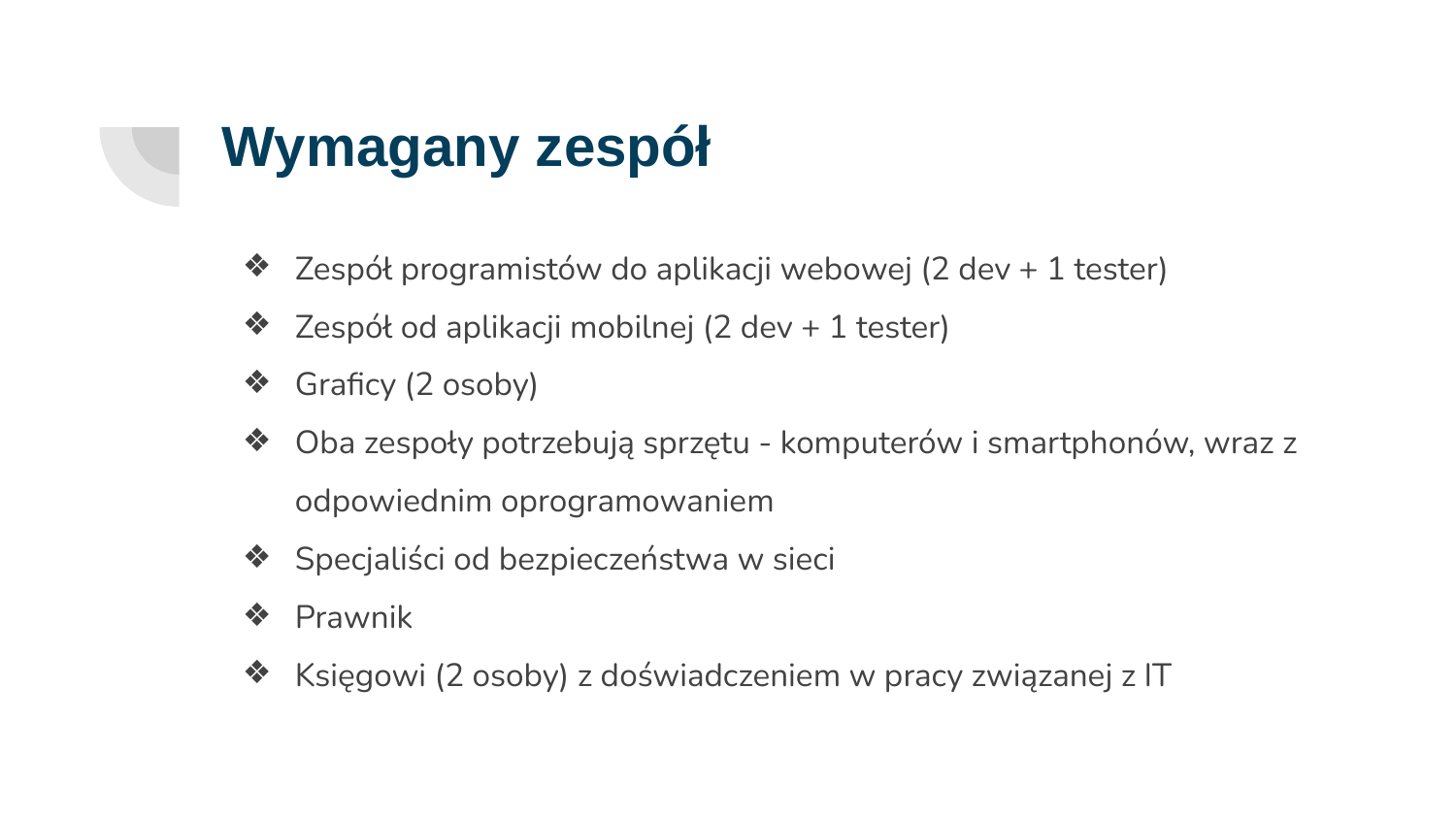

# Wymagany zespół
Zespół programistów do aplikacji webowej (2 dev + 1 tester)
Zespół od aplikacji mobilnej (2 dev + 1 tester)
Graficy (2 osoby)
Oba zespoły potrzebują sprzętu - komputerów i smartphonów, wraz z odpowiednim oprogramowaniem
Specjaliści od bezpieczeństwa w sieci
Prawnik
Księgowi (2 osoby) z doświadczeniem w pracy związanej z IT